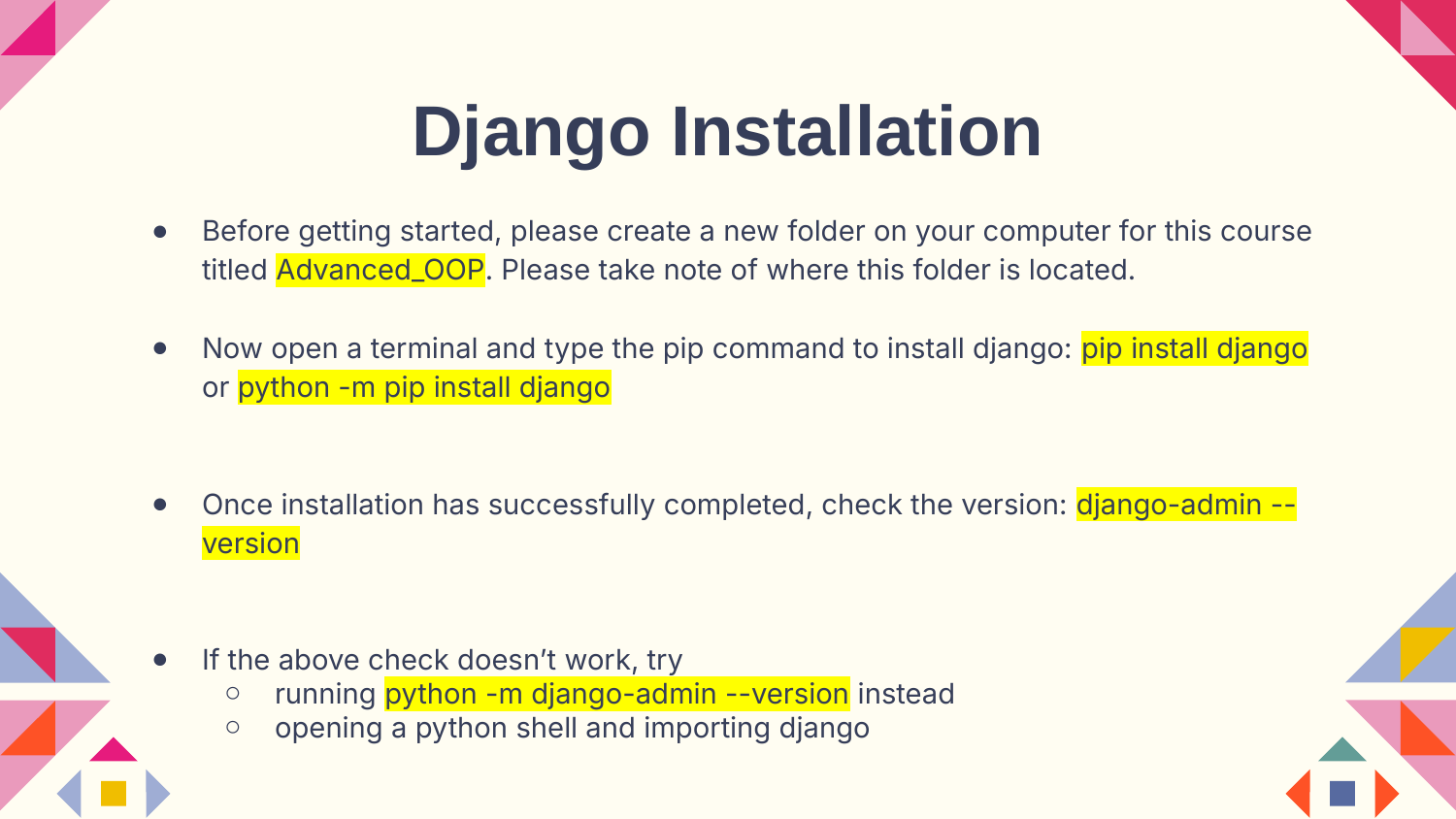

# Django Installation
Before getting started, please create a new folder on your computer for this course titled Advanced_OOP. Please take note of where this folder is located.

Now open a terminal and type the pip command to install django: pip install django or python -m pip install django

Once installation has successfully completed, check the version: django-admin --version

If the above check doesn’t work, try
running python -m django-admin --version instead
opening a python shell and importing django